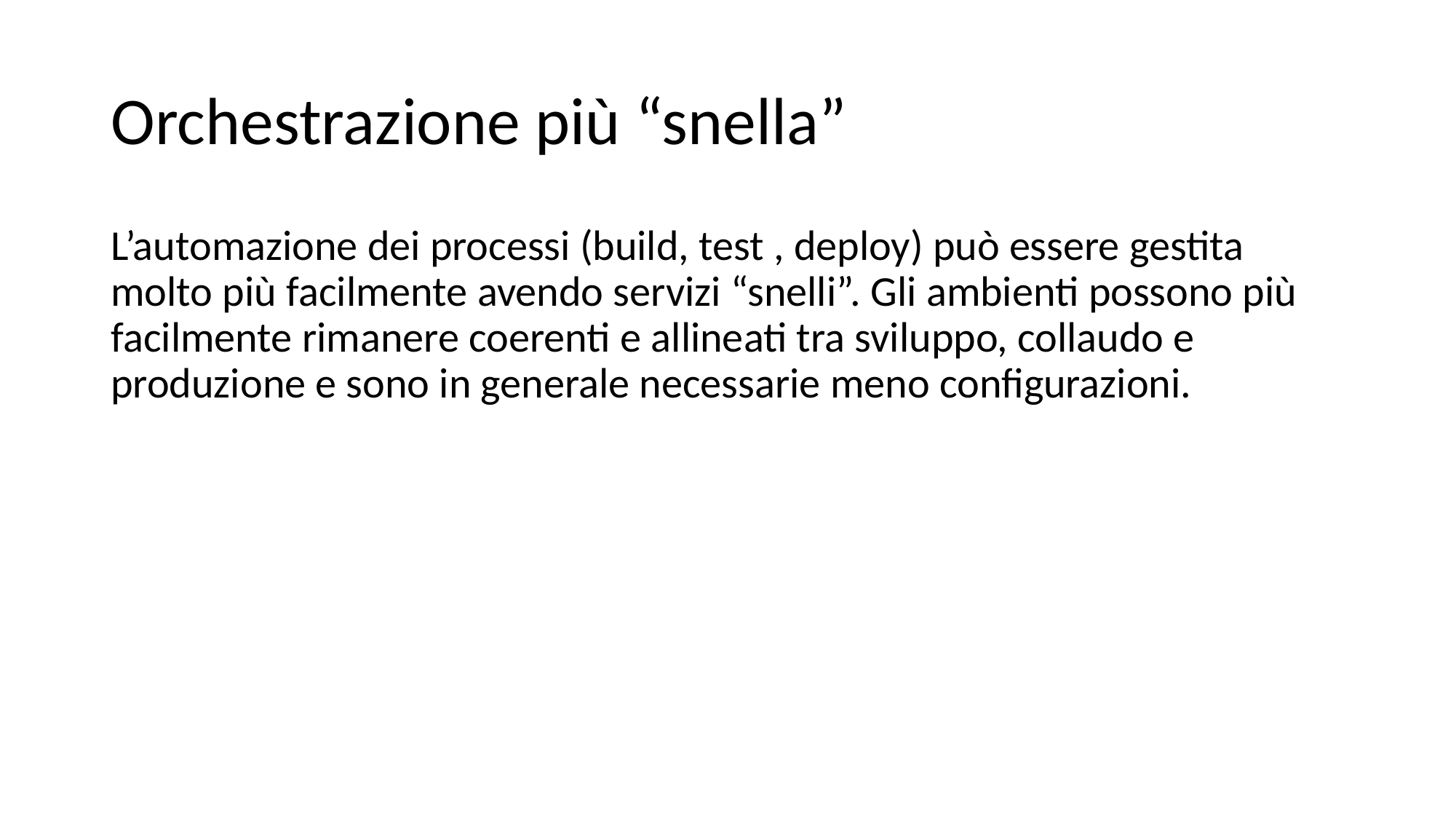

# Orchestrazione più “snella”
L’automazione dei processi (build, test , deploy) può essere gestita molto più facilmente avendo servizi “snelli”. Gli ambienti possono più facilmente rimanere coerenti e allineati tra sviluppo, collaudo e produzione e sono in generale necessarie meno configurazioni.